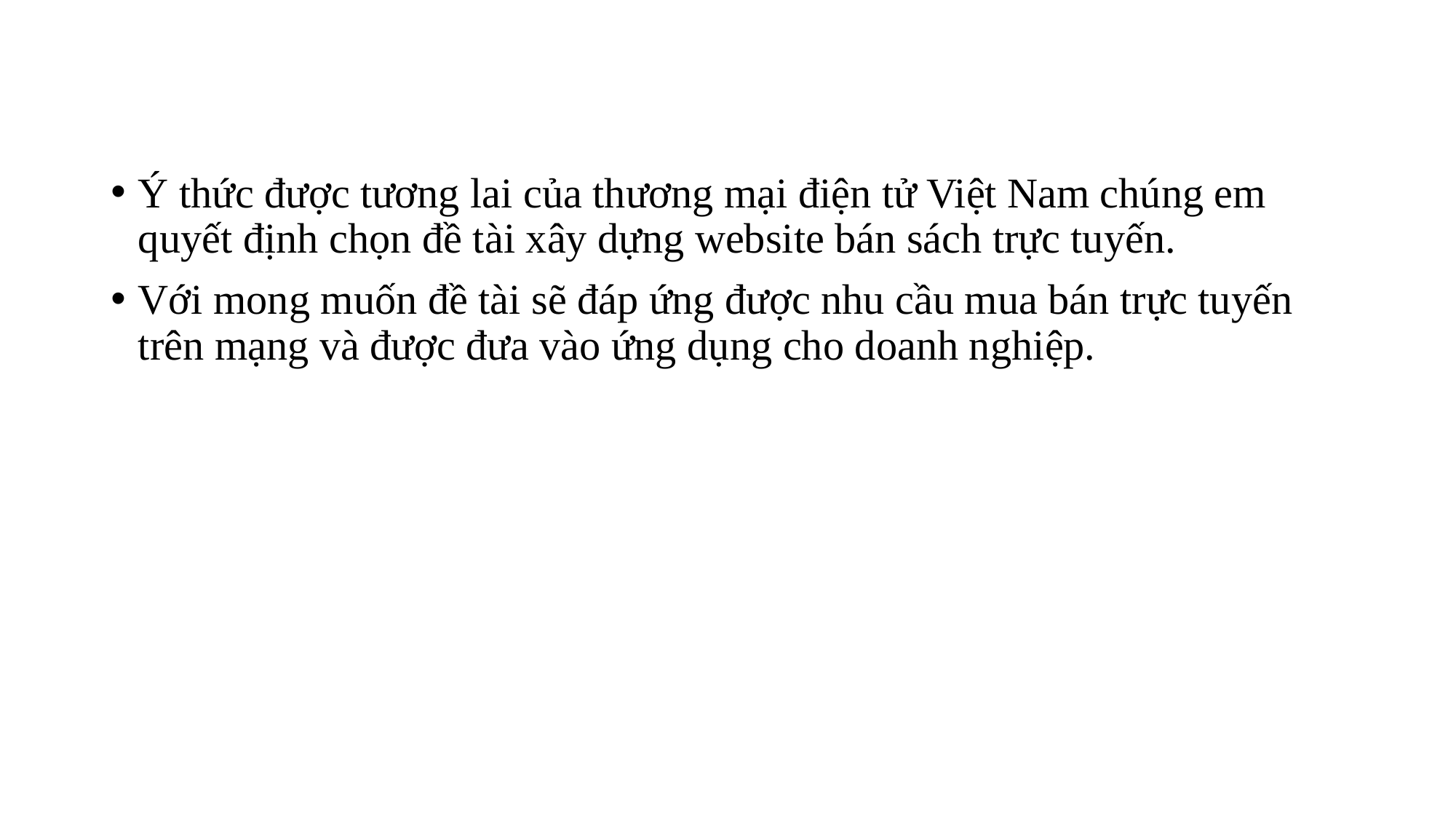

#
Ý thức được tương lai của thương mại điện tử Việt Nam chúng em quyết định chọn đề tài xây dựng website bán sách trực tuyến.
Với mong muốn đề tài sẽ đáp ứng được nhu cầu mua bán trực tuyến trên mạng và được đưa vào ứng dụng cho doanh nghiệp.